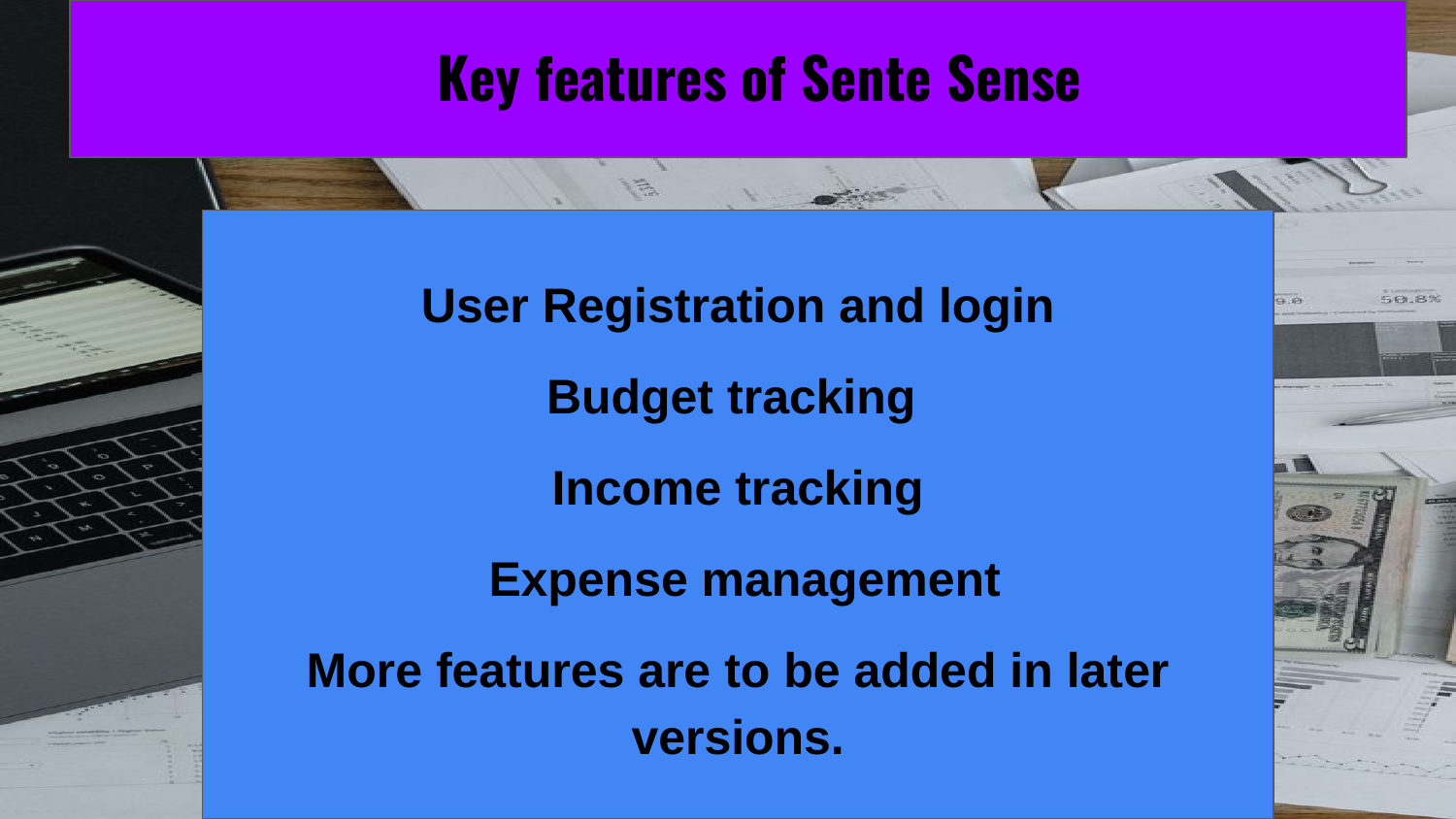

Key features of Sente Sense
#

User Registration and login
Budget tracking
Income tracking
 Expense management
More features are to be added in later versions.